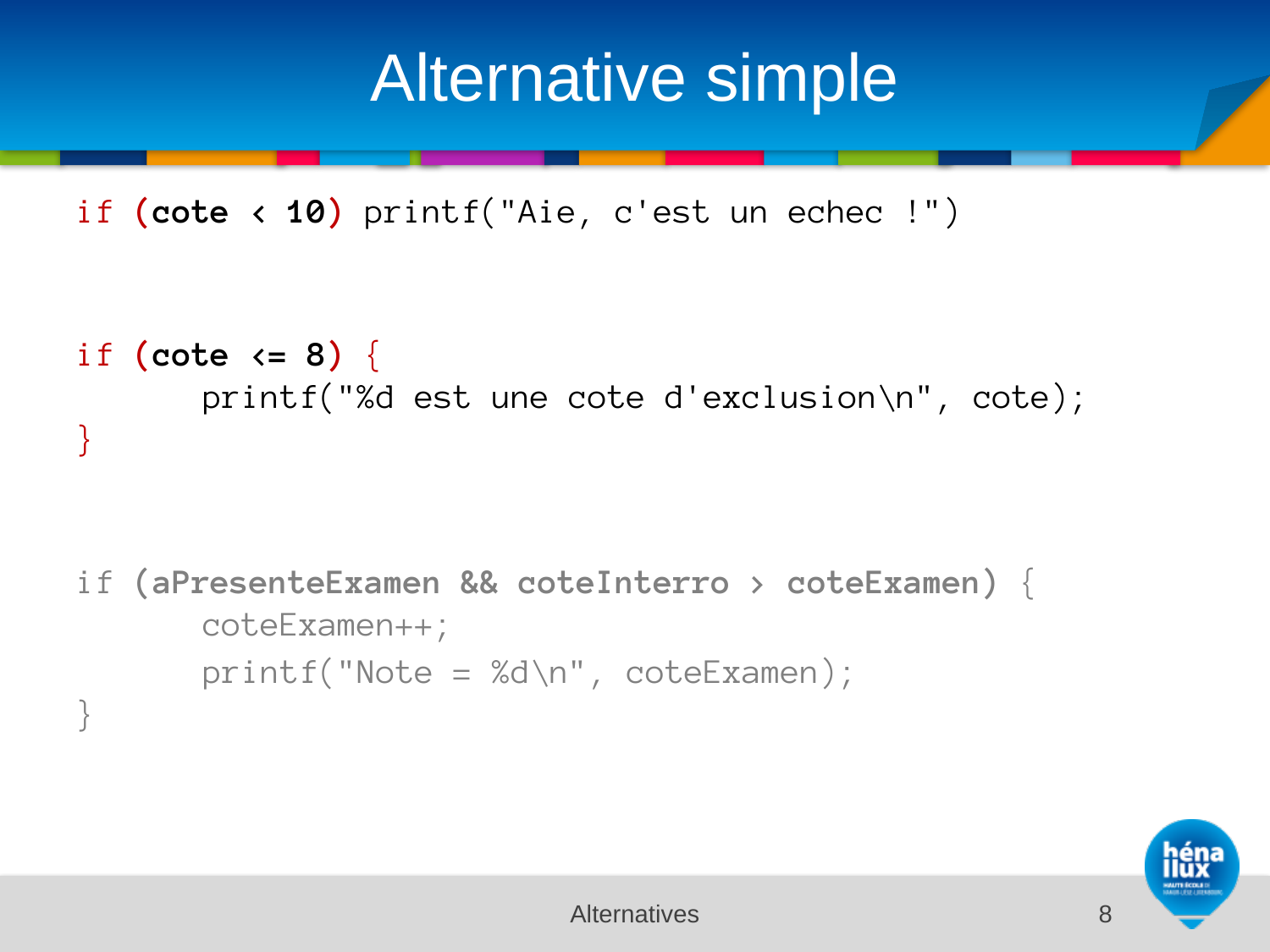

# Alternative simple
if (cote < 10) printf("Aie, c'est un echec !")

if (cote <= 8) {
	printf("%d est une cote d'exclusion\n", cote);
}

if (aPresenteExamen && coteInterro > coteExamen) {
	coteExamen++;
	printf("Note = %d\n", coteExamen);
}

Alternatives
8